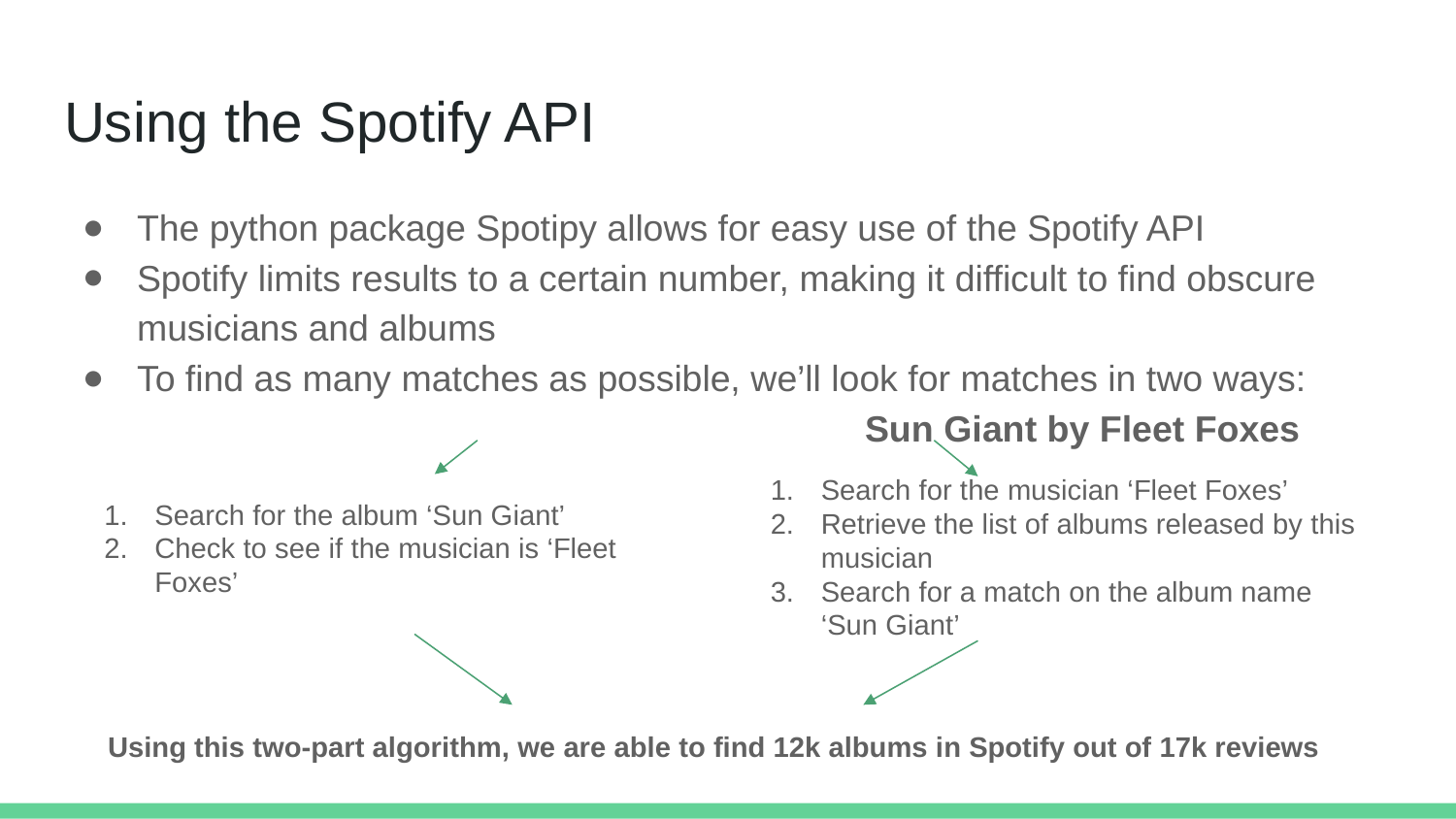

# Using the Spotify API
The python package Spotipy allows for easy use of the Spotify API
Spotify limits results to a certain number, making it difficult to find obscure musicians and albums
To find as many matches as possible, we’ll look for matches in two ways:
					Sun Giant by Fleet Foxes

Search for the album ‘Sun Giant’
Check to see if the musician is ‘Fleet Foxes’
Search for the musician ‘Fleet Foxes’
Retrieve the list of albums released by this musician
Search for a match on the album name ‘Sun Giant’

Using this two-part algorithm, we are able to find 12k albums in Spotify out of 17k reviews